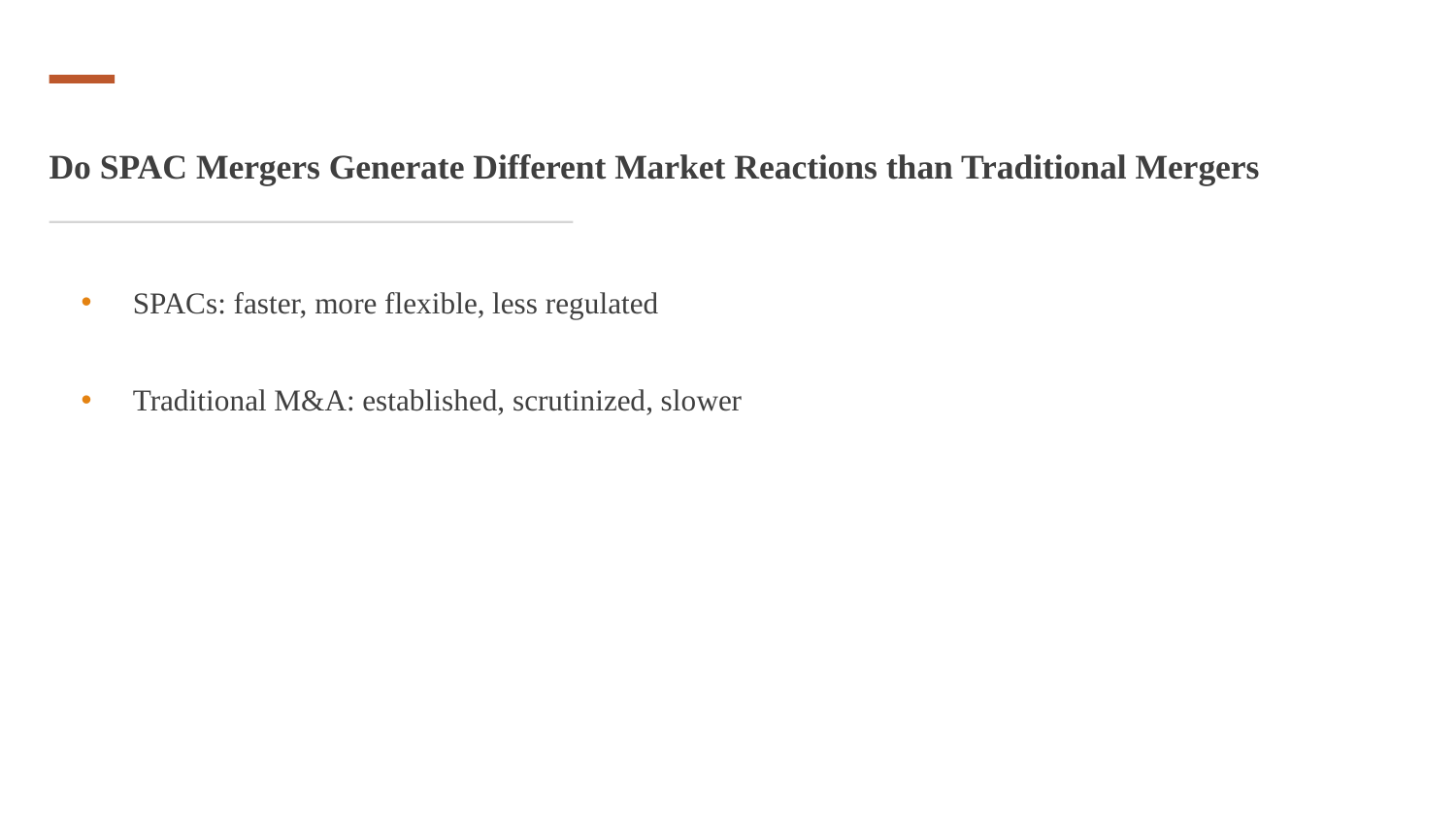

# Do SPAC Mergers Generate Different Market Reactions than Traditional Mergers

SPACs: faster, more flexible, less regulated

Traditional M&A: established, scrutinized, slower